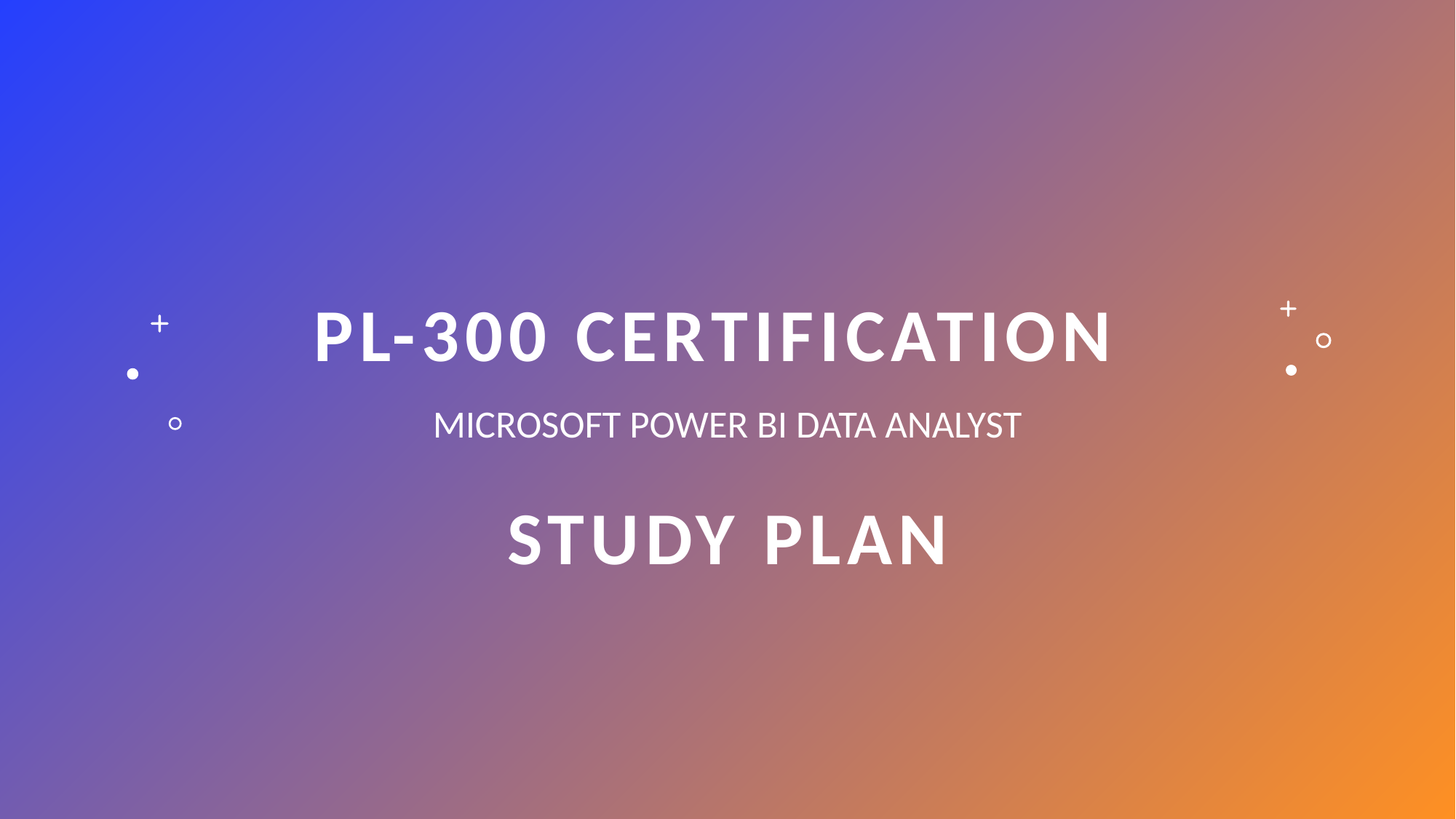

# Pl-300 Certification microsoft power BI Data Analyst study plan